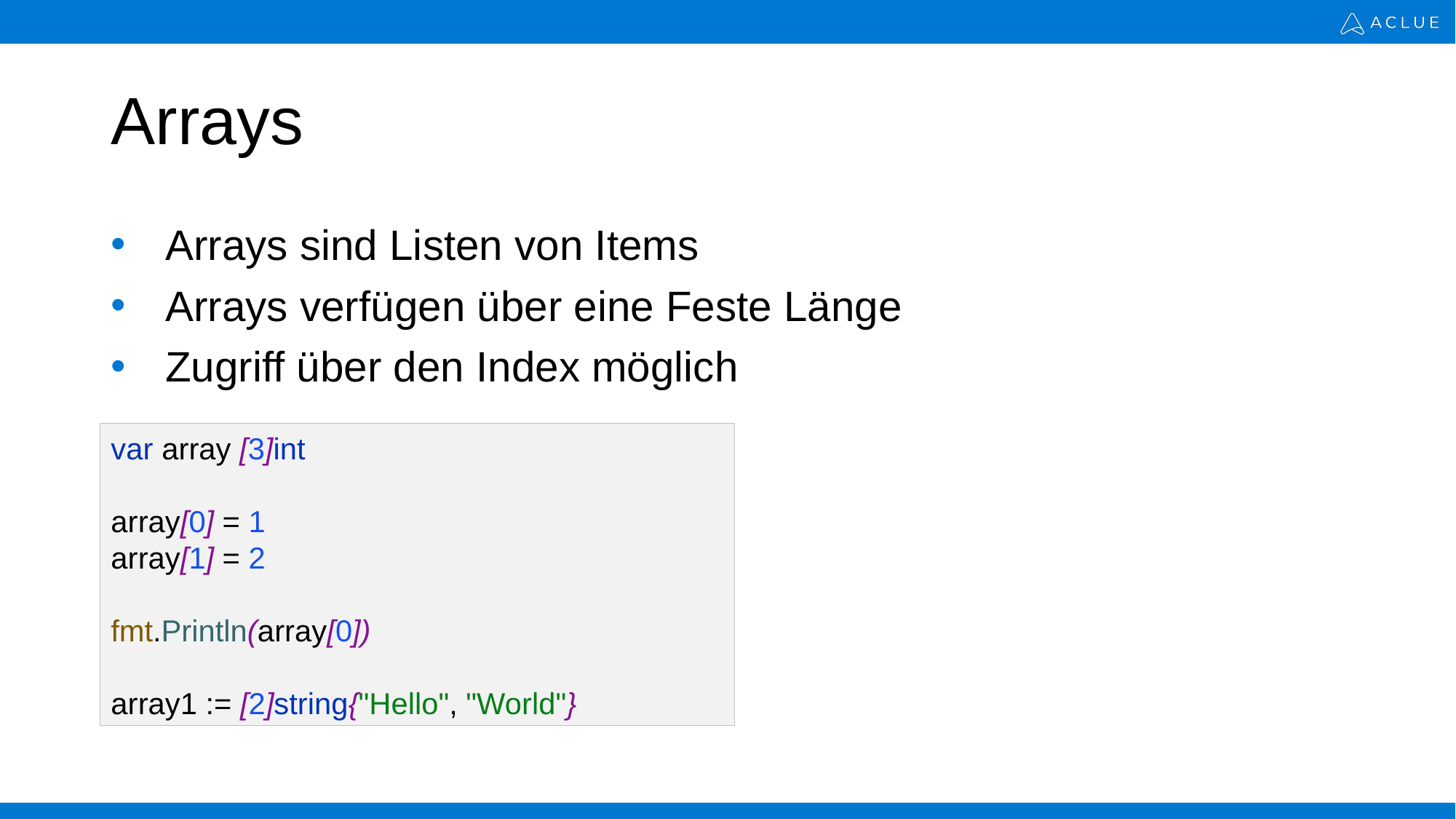

# Arrays
Arrays sind Listen von Items
Arrays verfügen über eine Feste Länge
Zugriff über den Index möglich
var array [3]int
array[0] = 1
array[1] = 2
fmt.Println(array[0])
array1 := [2]string{"Hello", "World"}